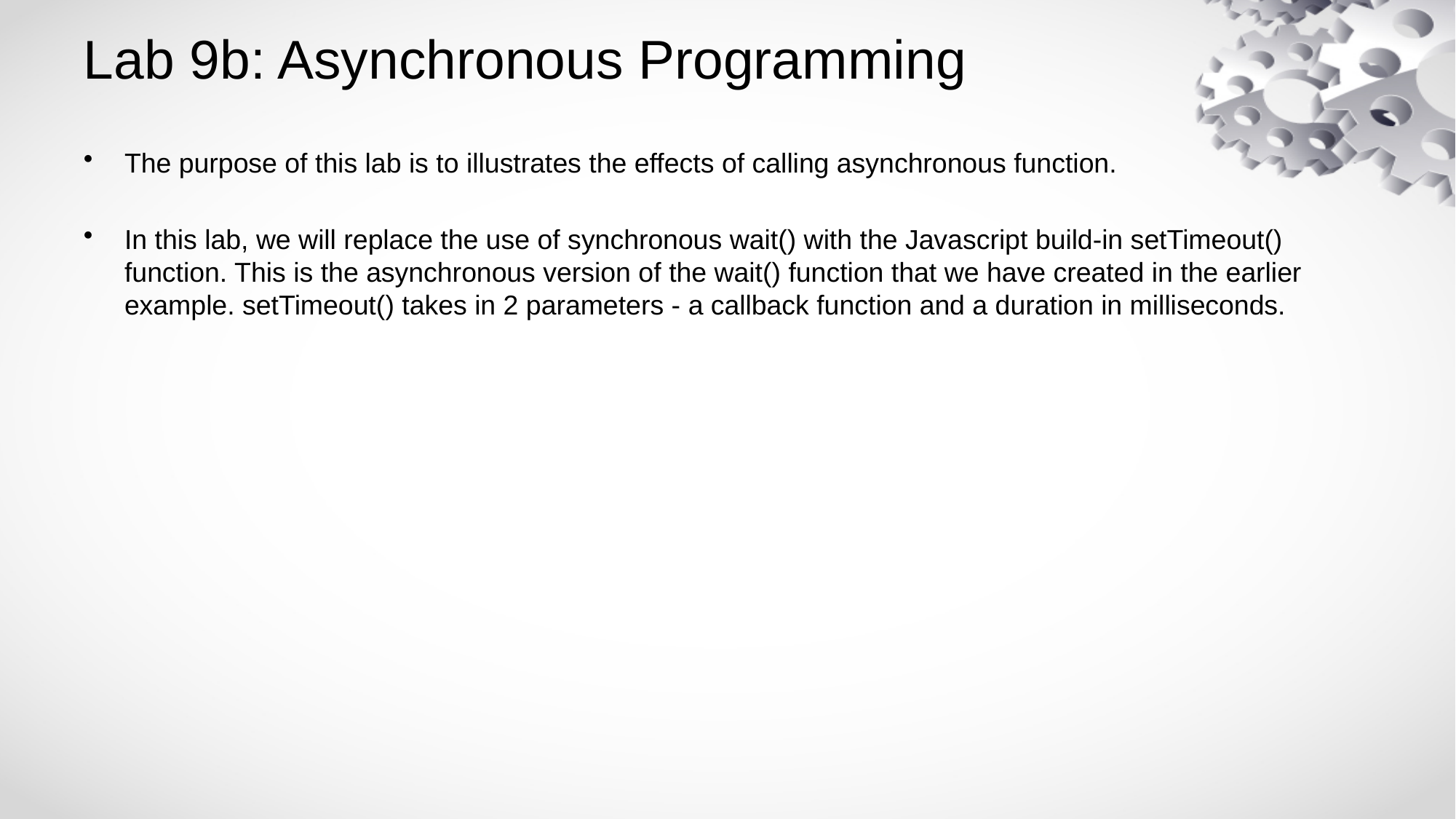

# Lab 9b: Asynchronous Programming
The purpose of this lab is to illustrates the effects of calling asynchronous function.

In this lab, we will replace the use of synchronous wait() with the Javascript build-in setTimeout() function. This is the asynchronous version of the wait() function that we have created in the earlier example. setTimeout() takes in 2 parameters - a callback function and a duration in milliseconds.